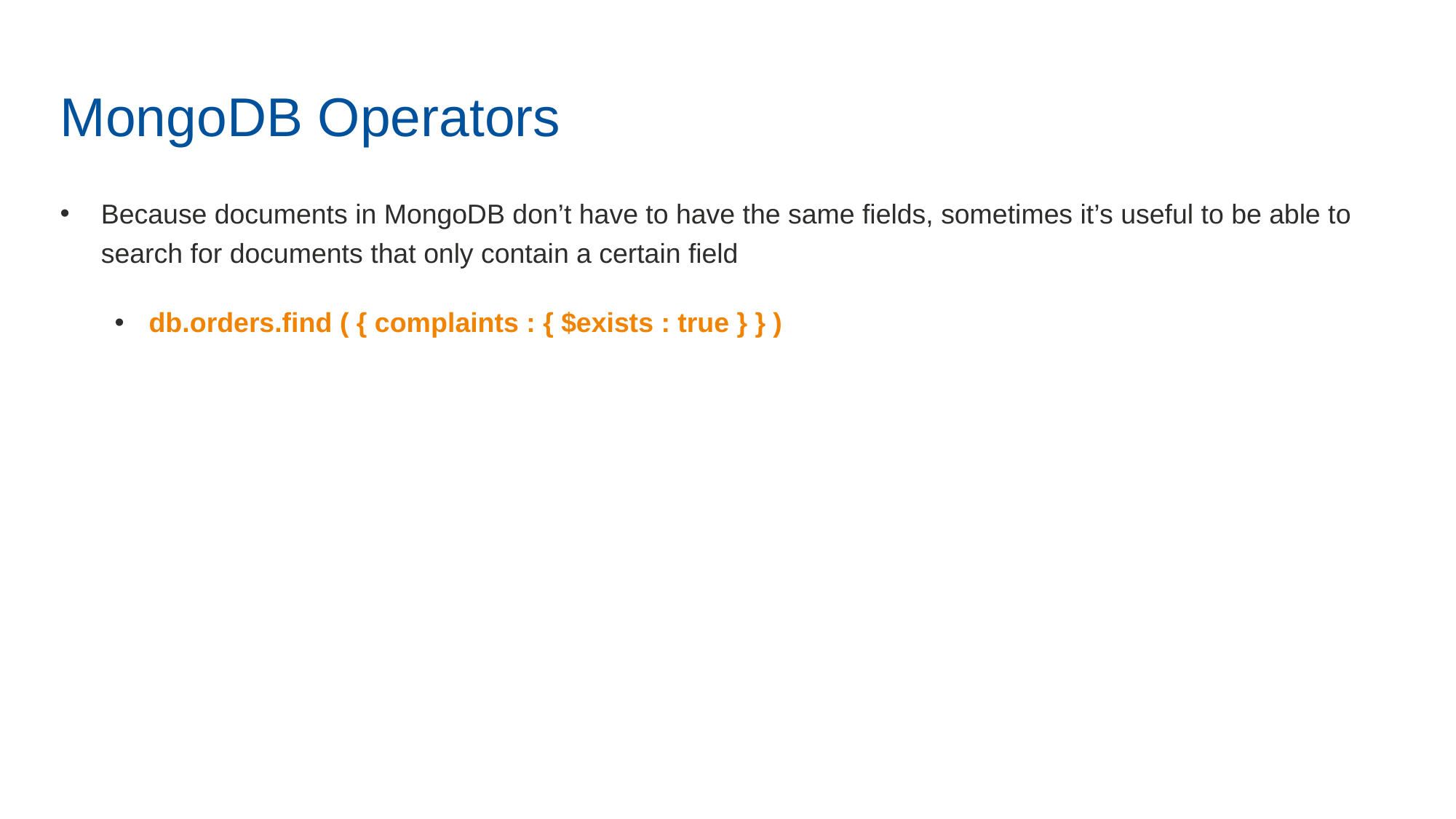

MongoDB Operators
Because documents in MongoDB don’t have to have the same fields, sometimes it’s useful to be able to search for documents that only contain a certain field
db.orders.find ( { complaints : { $exists : true } } )